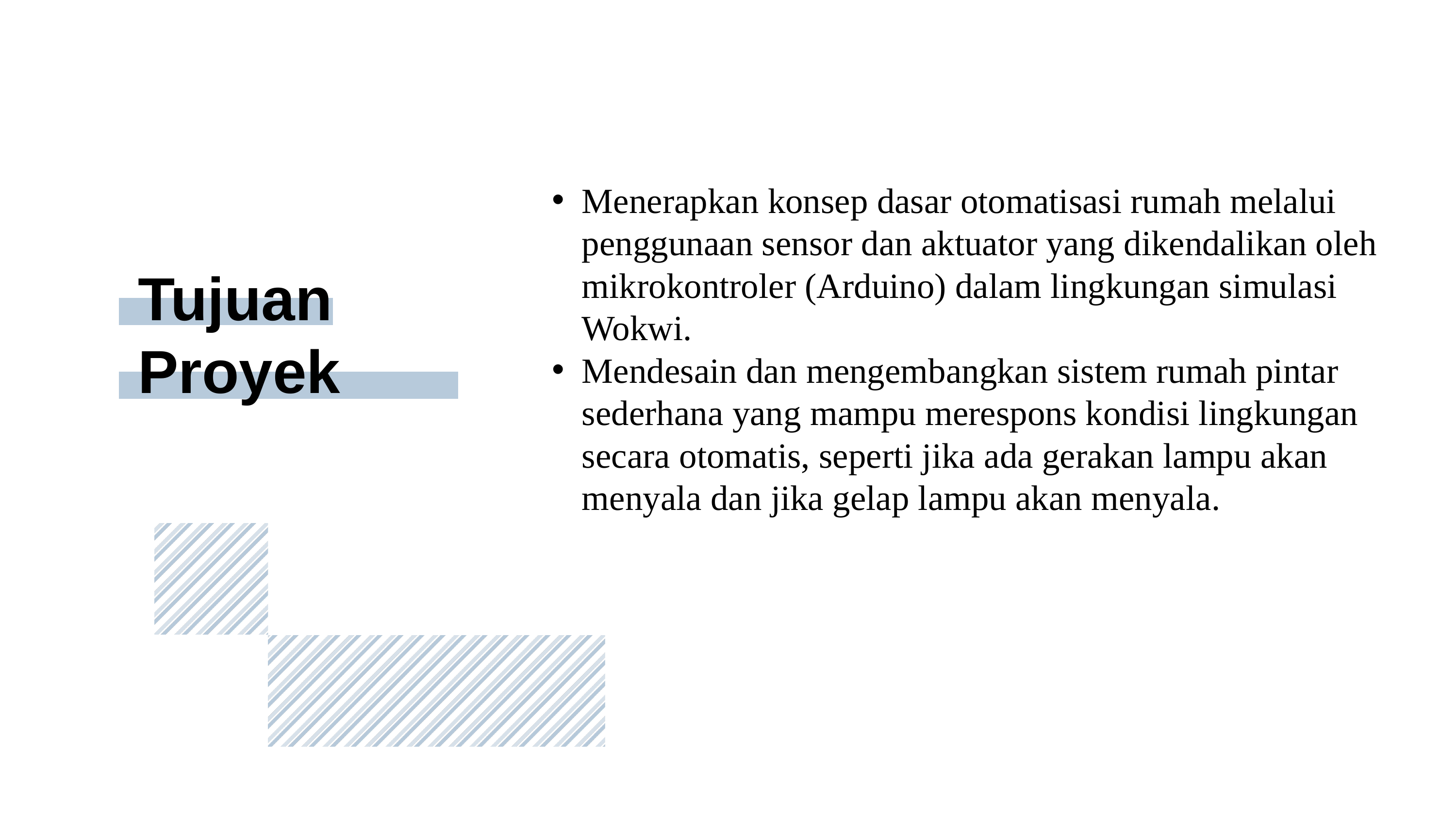

Menerapkan konsep dasar otomatisasi rumah melalui penggunaan sensor dan aktuator yang dikendalikan oleh mikrokontroler (Arduino) dalam lingkungan simulasi Wokwi.
Mendesain dan mengembangkan sistem rumah pintar sederhana yang mampu merespons kondisi lingkungan secara otomatis, seperti jika ada gerakan lampu akan menyala dan jika gelap lampu akan menyala.
Tujuan
Proyek

02